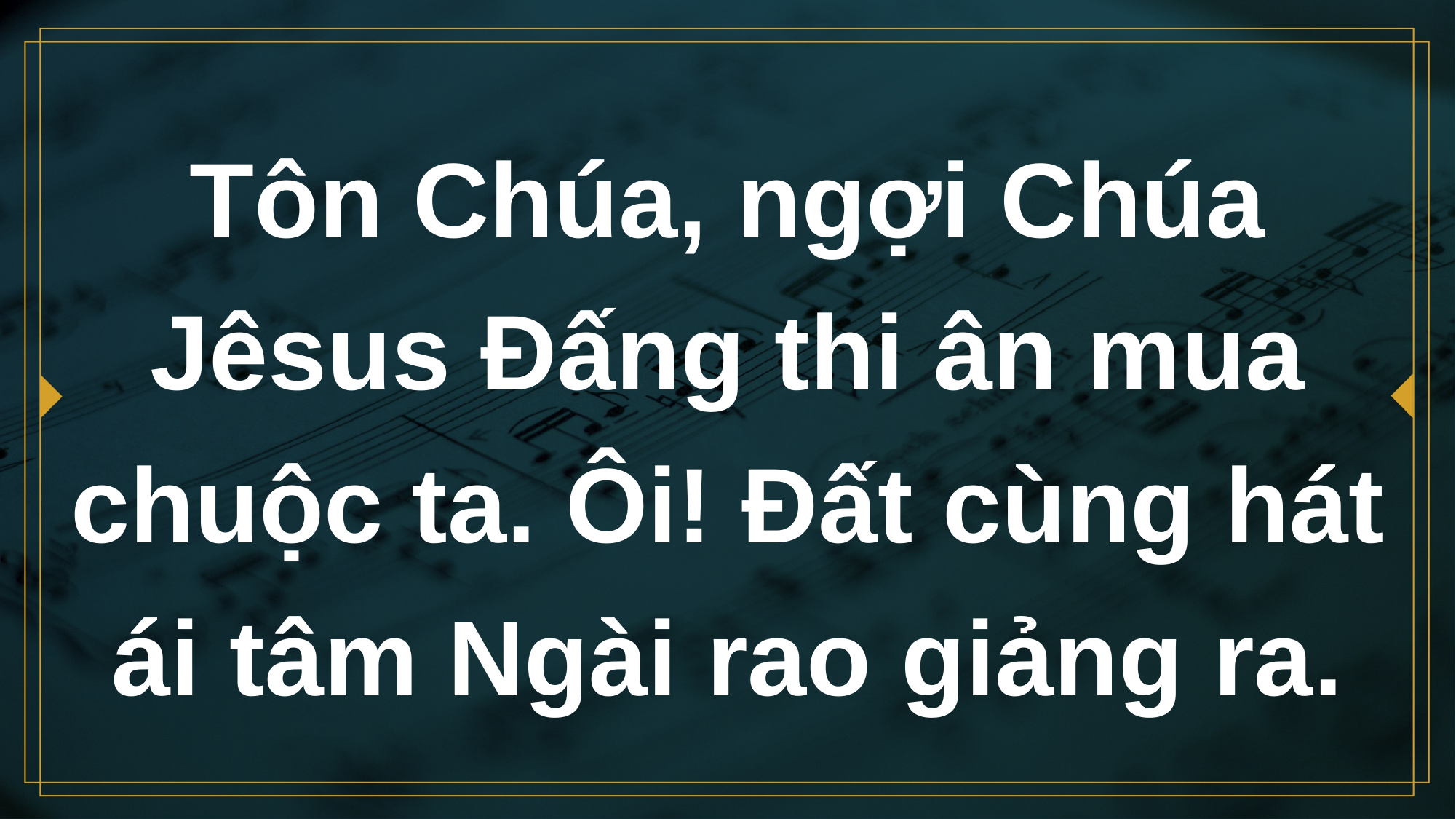

# Tôn Chúa, ngợi Chúa Jêsus Đấng thi ân mua chuộc ta. Ôi! Đất cùng hát ái tâm Ngài rao giảng ra.